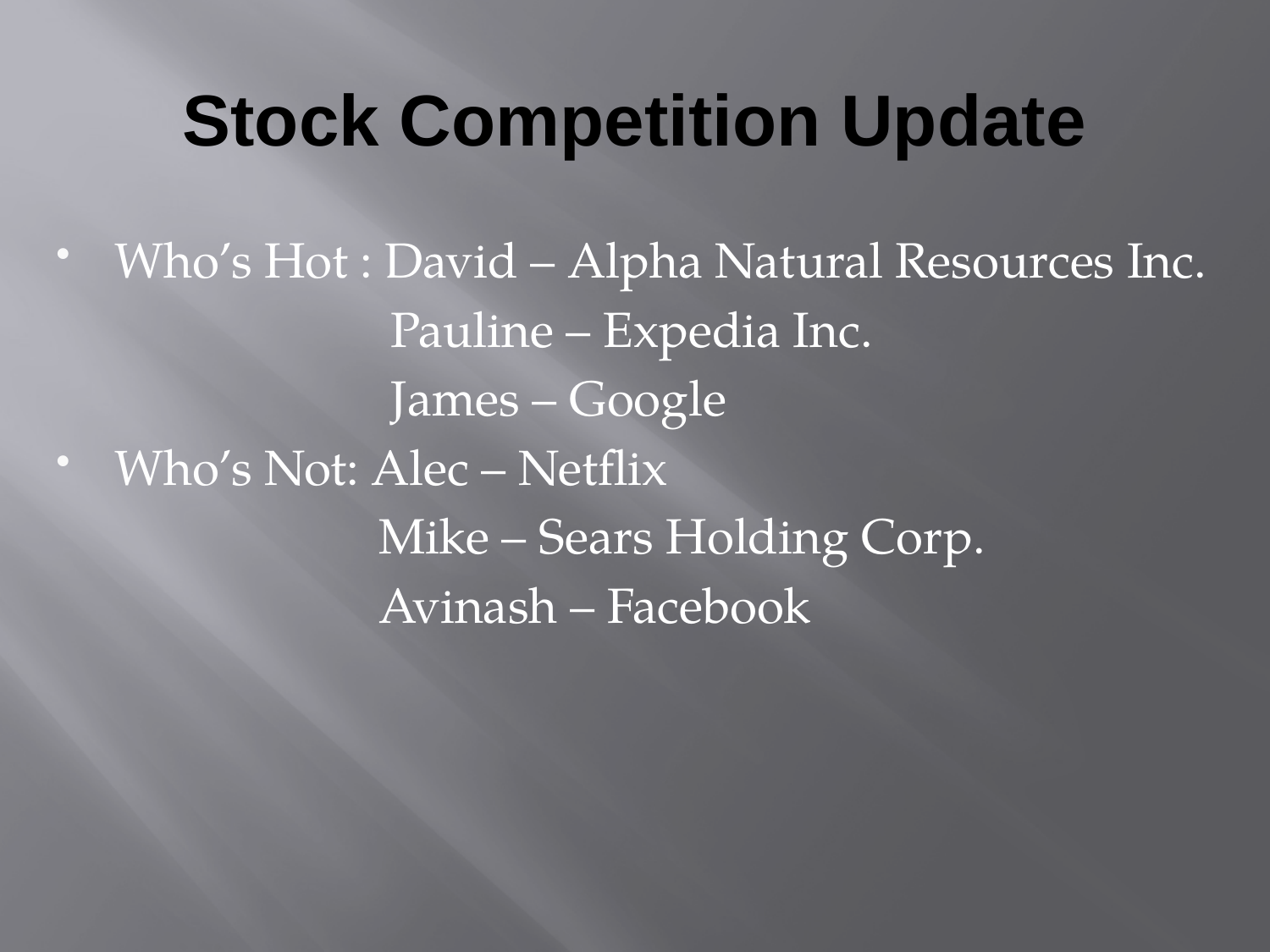

# Stock Competition Update
Who’s Hot : David – Alpha Natural Resources Inc.
	  	        Pauline – Expedia Inc.
	 	        James – Google
Who’s Not: Alec – Netflix
		       Mike – Sears Holding Corp.
		       Avinash – Facebook